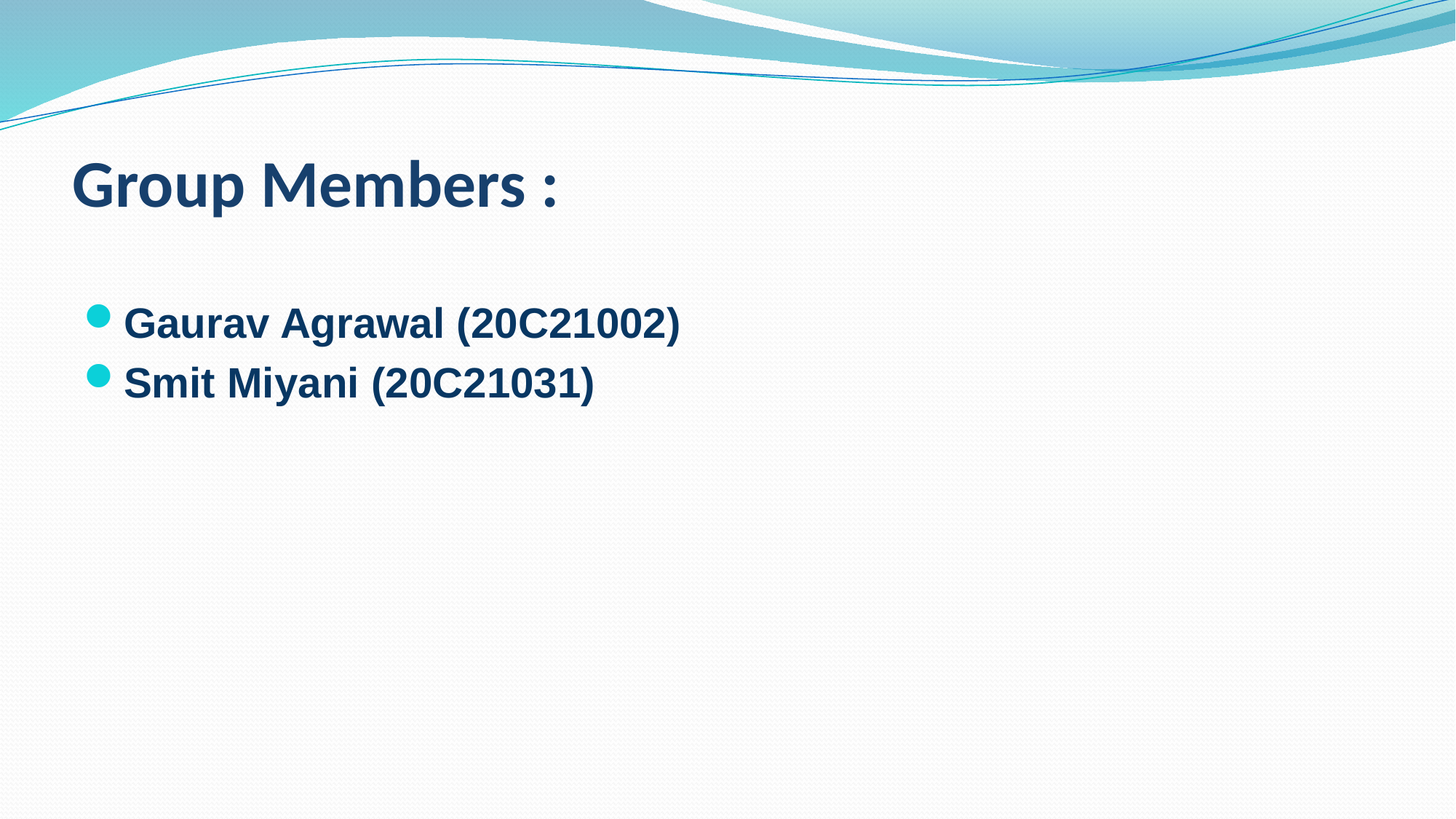

# Group Members :

Gaurav Agrawal (20C21002)
Smit Miyani (20C21031)